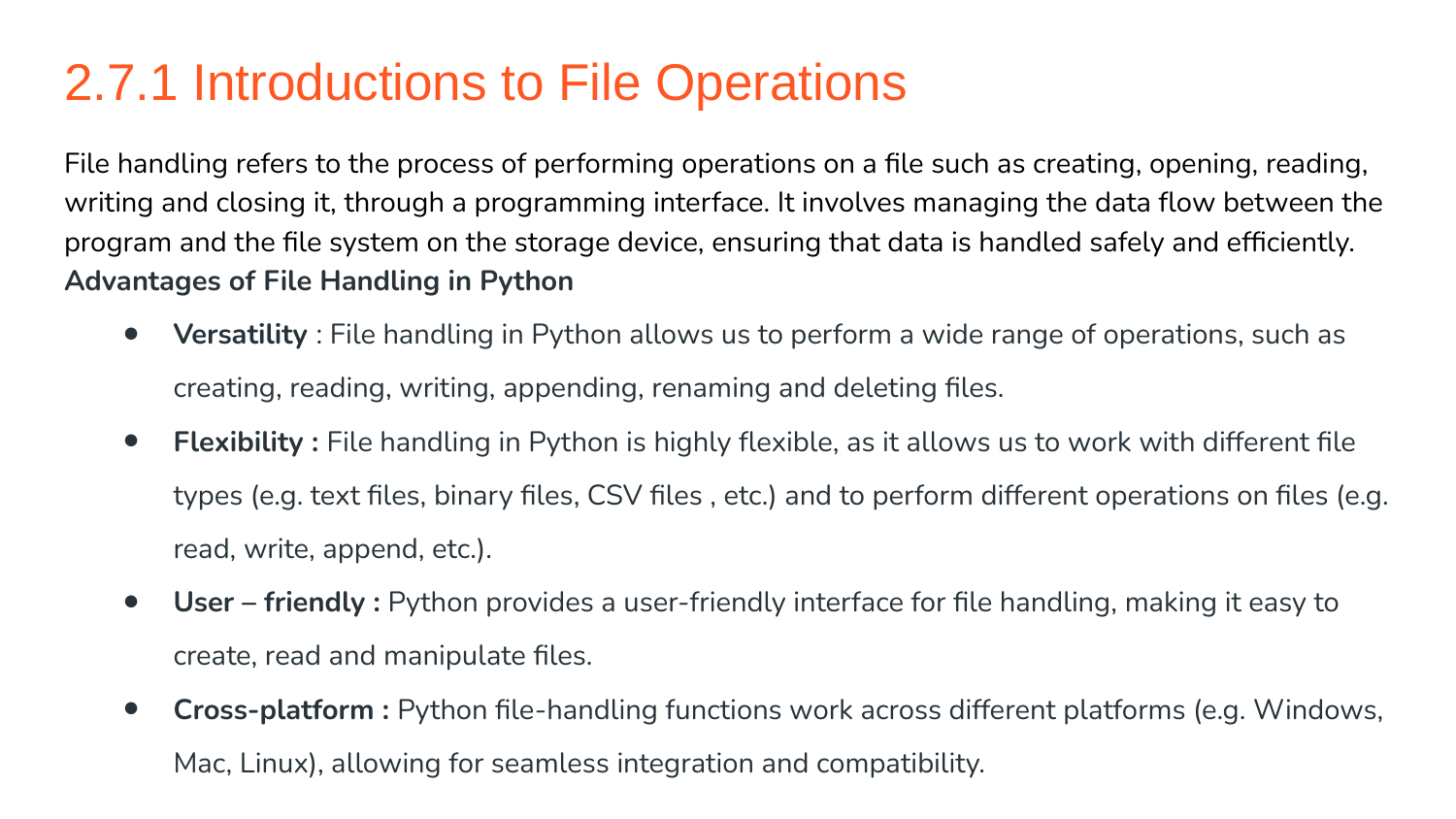

# 2.7.1 Introductions to File Operations
File handling refers to the process of performing operations on a file such as creating, opening, reading, writing and closing it, through a programming interface. It involves managing the data flow between the program and the file system on the storage device, ensuring that data is handled safely and efficiently.
Advantages of File Handling in Python
Versatility : File handling in Python allows us to perform a wide range of operations, such as creating, reading, writing, appending, renaming and deleting files.
Flexibility : File handling in Python is highly flexible, as it allows us to work with different file types (e.g. text files, binary files, CSV files , etc.) and to perform different operations on files (e.g. read, write, append, etc.).
User – friendly : Python provides a user-friendly interface for file handling, making it easy to create, read and manipulate files.
Cross-platform : Python file-handling functions work across different platforms (e.g. Windows, Mac, Linux), allowing for seamless integration and compatibility.